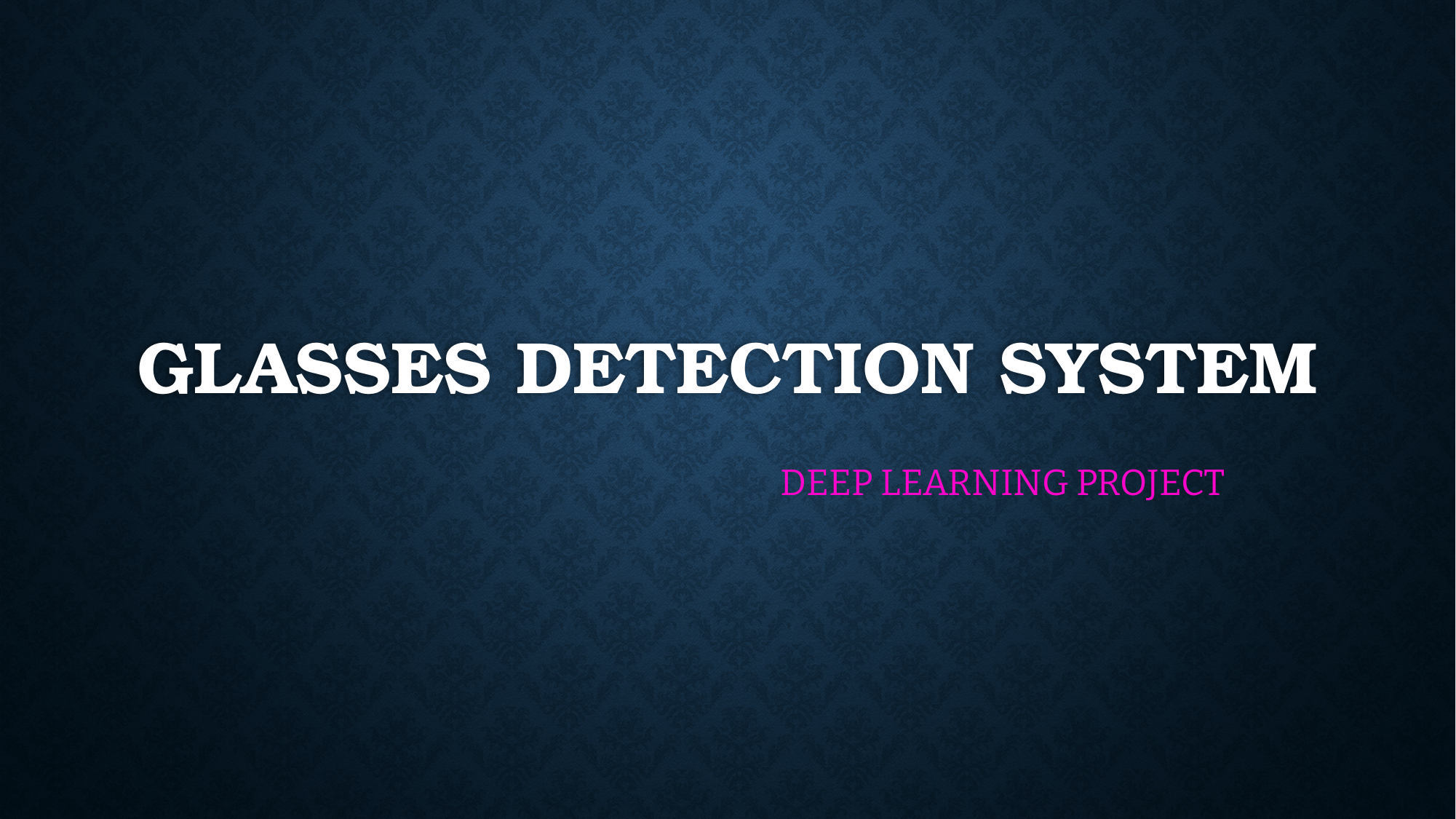

# GLASSES DETECTION SYSTEM
DEEP LEARNING PROJECT